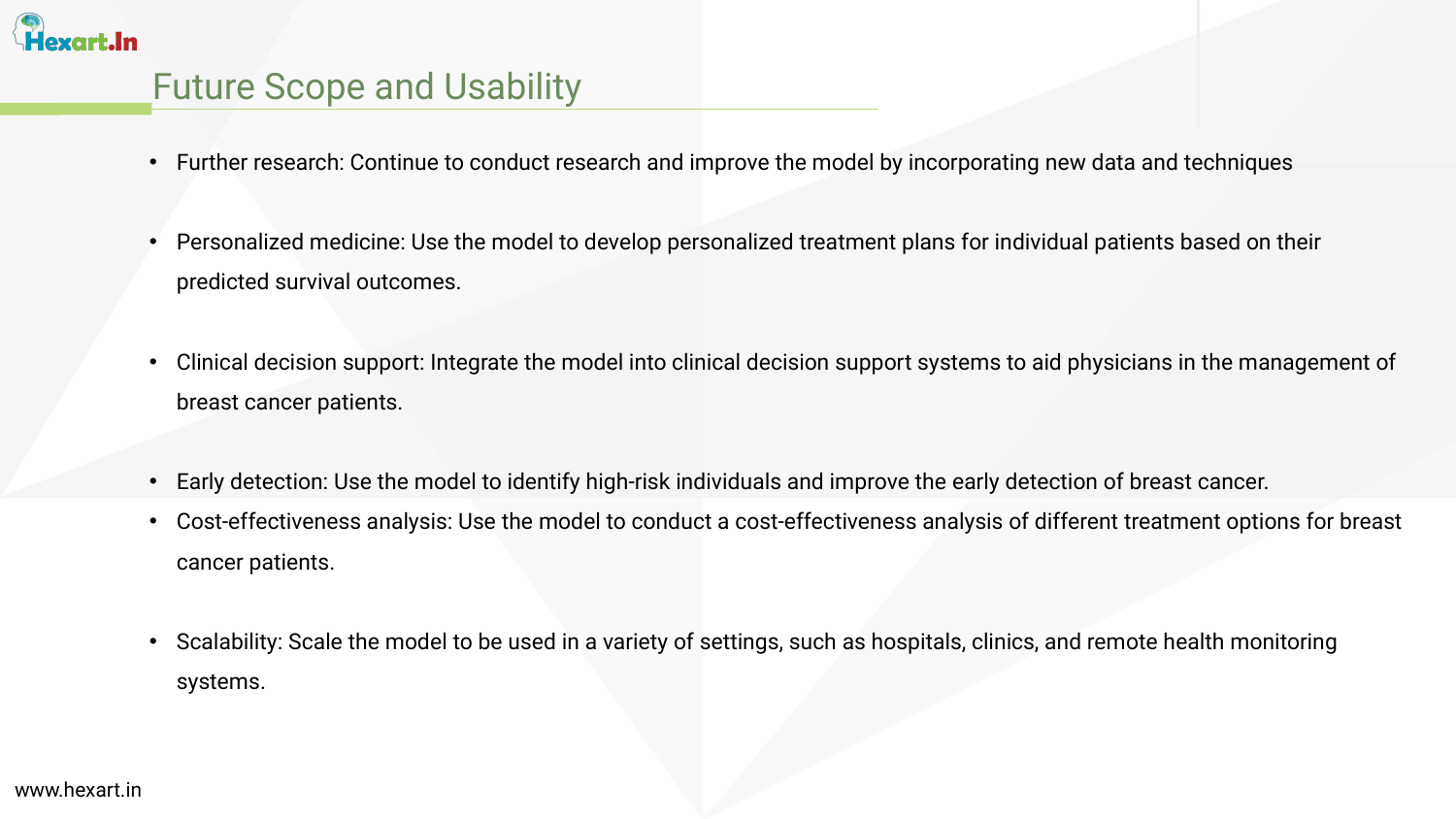

Future Scope and Usability

Further research: Continue to conduct research and improve the model by incorporating new data and techniques

Personalized medicine: Use the model to develop personalized treatment plans for individual patients based on their predicted survival outcomes.

Clinical decision support: Integrate the model into clinical decision support systems to aid physicians in the management of breast cancer patients.

Early detection: Use the model to identify high-risk individuals and improve the early detection of breast cancer.
Cost-effectiveness analysis: Use the model to conduct a cost-effectiveness analysis of different treatment options for breast cancer patients.

Scalability: Scale the model to be used in a variety of settings, such as hospitals, clinics, and remote health monitoring systems.